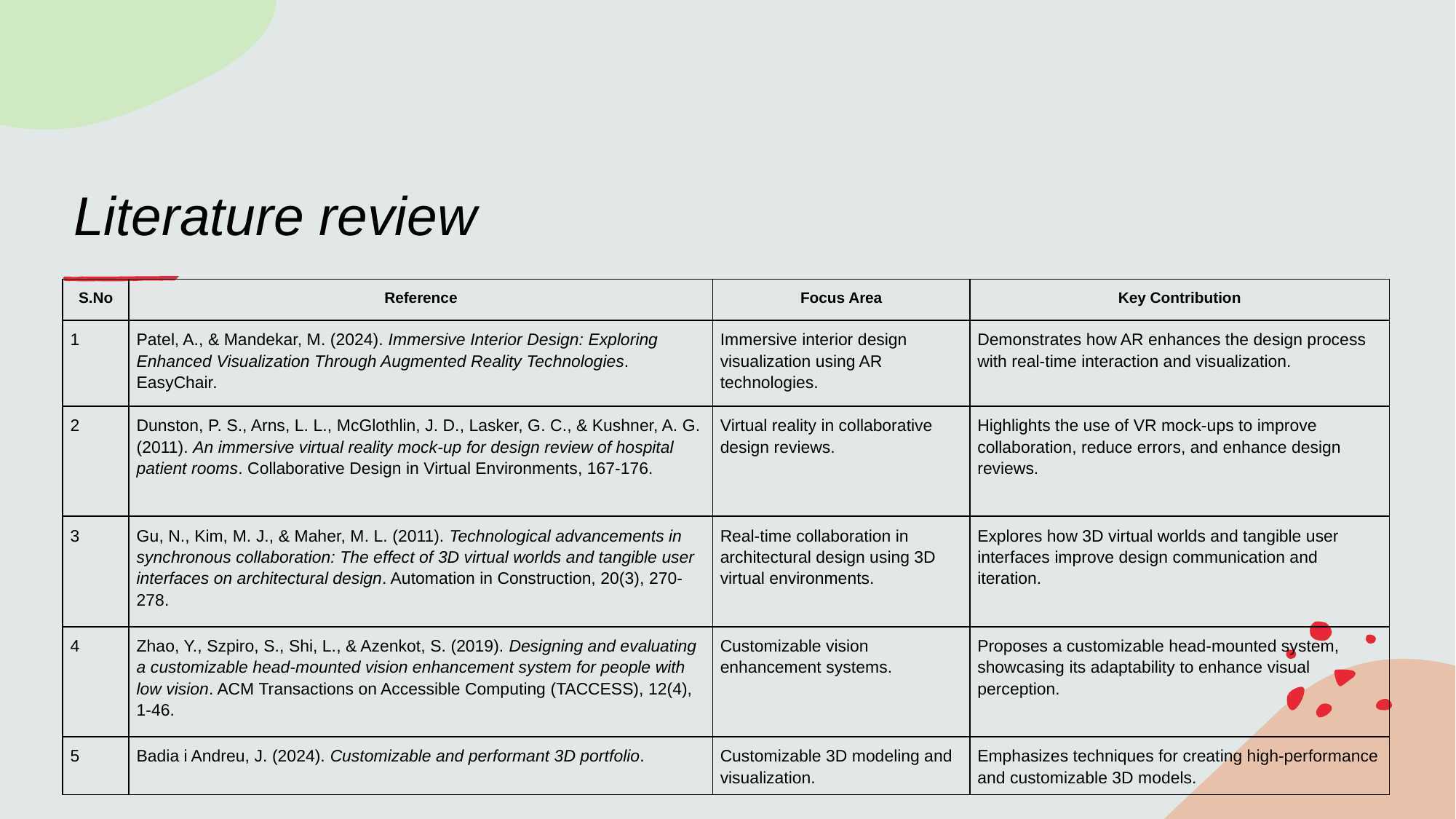

# Literature review
| S.No | Reference | Focus Area | Key Contribution |
| --- | --- | --- | --- |
| 1 | Patel, A., & Mandekar, M. (2024). Immersive Interior Design: Exploring Enhanced Visualization Through Augmented Reality Technologies. EasyChair. | Immersive interior design visualization using AR technologies. | Demonstrates how AR enhances the design process with real-time interaction and visualization. |
| 2 | Dunston, P. S., Arns, L. L., McGlothlin, J. D., Lasker, G. C., & Kushner, A. G. (2011). An immersive virtual reality mock-up for design review of hospital patient rooms. Collaborative Design in Virtual Environments, 167-176. | Virtual reality in collaborative design reviews. | Highlights the use of VR mock-ups to improve collaboration, reduce errors, and enhance design reviews. |
| 3 | Gu, N., Kim, M. J., & Maher, M. L. (2011). Technological advancements in synchronous collaboration: The effect of 3D virtual worlds and tangible user interfaces on architectural design. Automation in Construction, 20(3), 270-278. | Real-time collaboration in architectural design using 3D virtual environments. | Explores how 3D virtual worlds and tangible user interfaces improve design communication and iteration. |
| 4 | Zhao, Y., Szpiro, S., Shi, L., & Azenkot, S. (2019). Designing and evaluating a customizable head-mounted vision enhancement system for people with low vision. ACM Transactions on Accessible Computing (TACCESS), 12(4), 1-46. | Customizable vision enhancement systems. | Proposes a customizable head-mounted system, showcasing its adaptability to enhance visual perception. |
| 5 | Badia i Andreu, J. (2024). Customizable and performant 3D portfolio. | Customizable 3D modeling and visualization. | Emphasizes techniques for creating high-performance and customizable 3D models. |